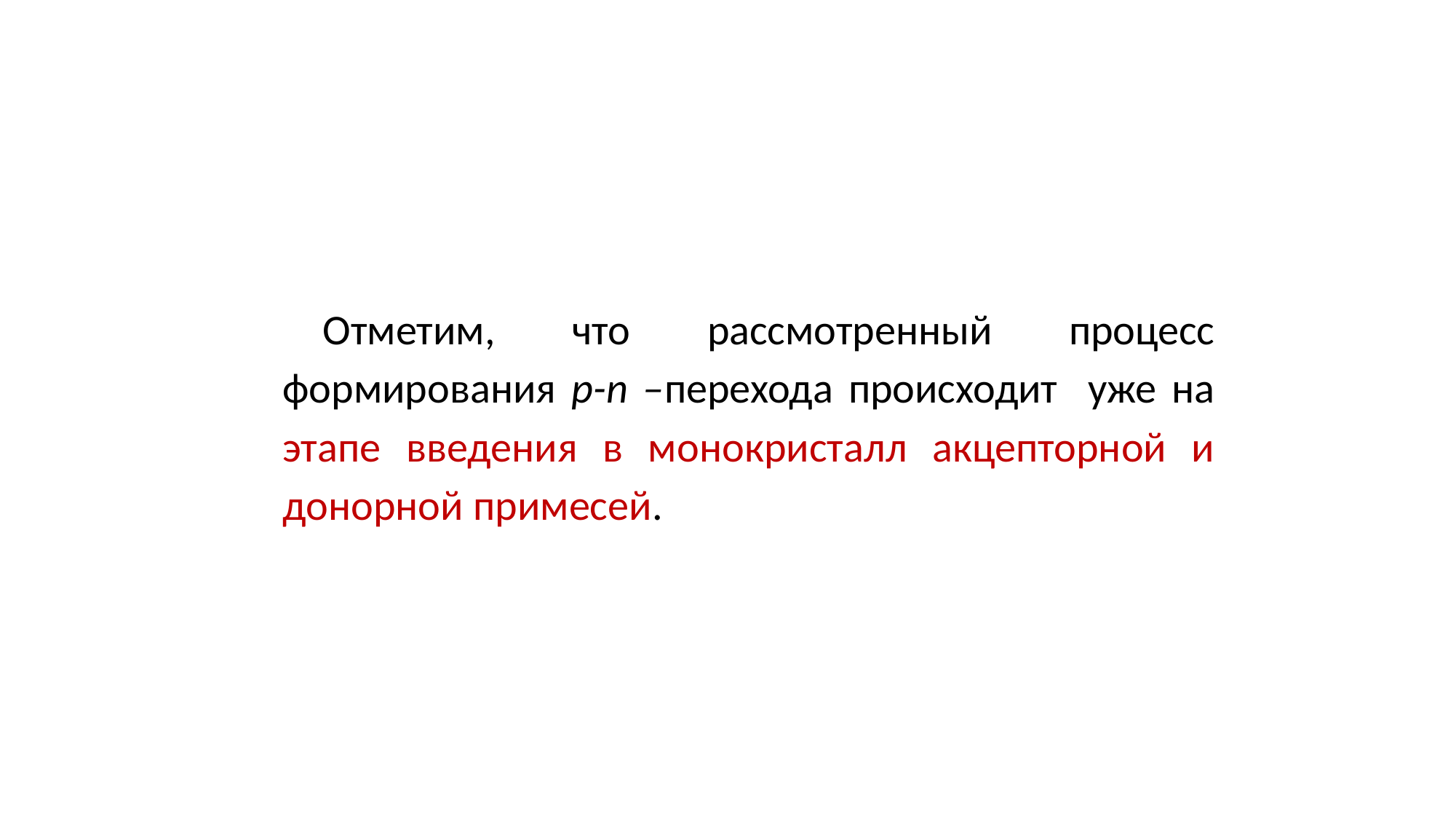

Отметим, что рассмотренный процесс формирования p-n –перехода происходит  уже на этапе введения в монокристалл акцепторной и донорной примесей.